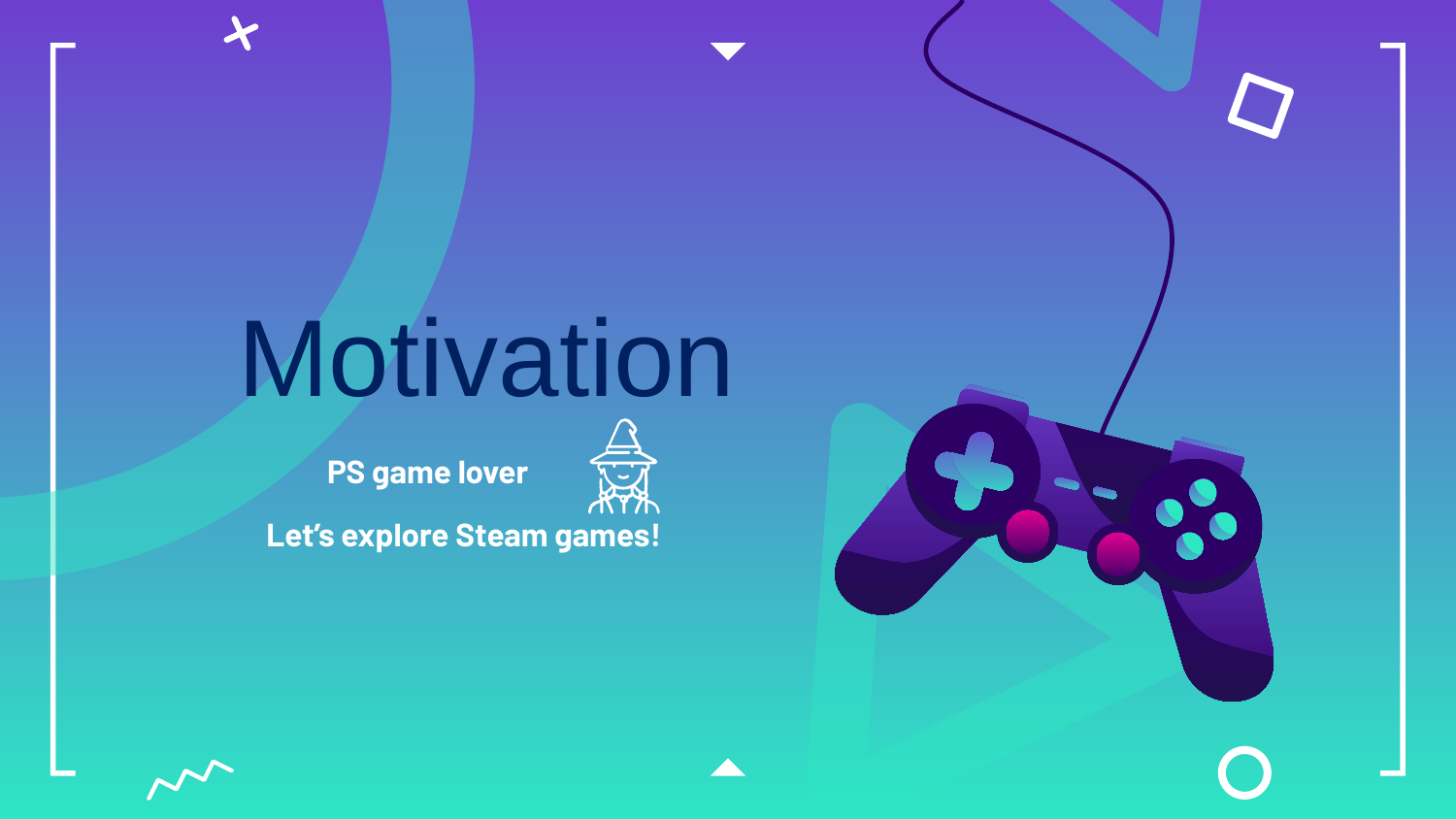

# Motivation

PS game lover
Let’s explore Steam games!